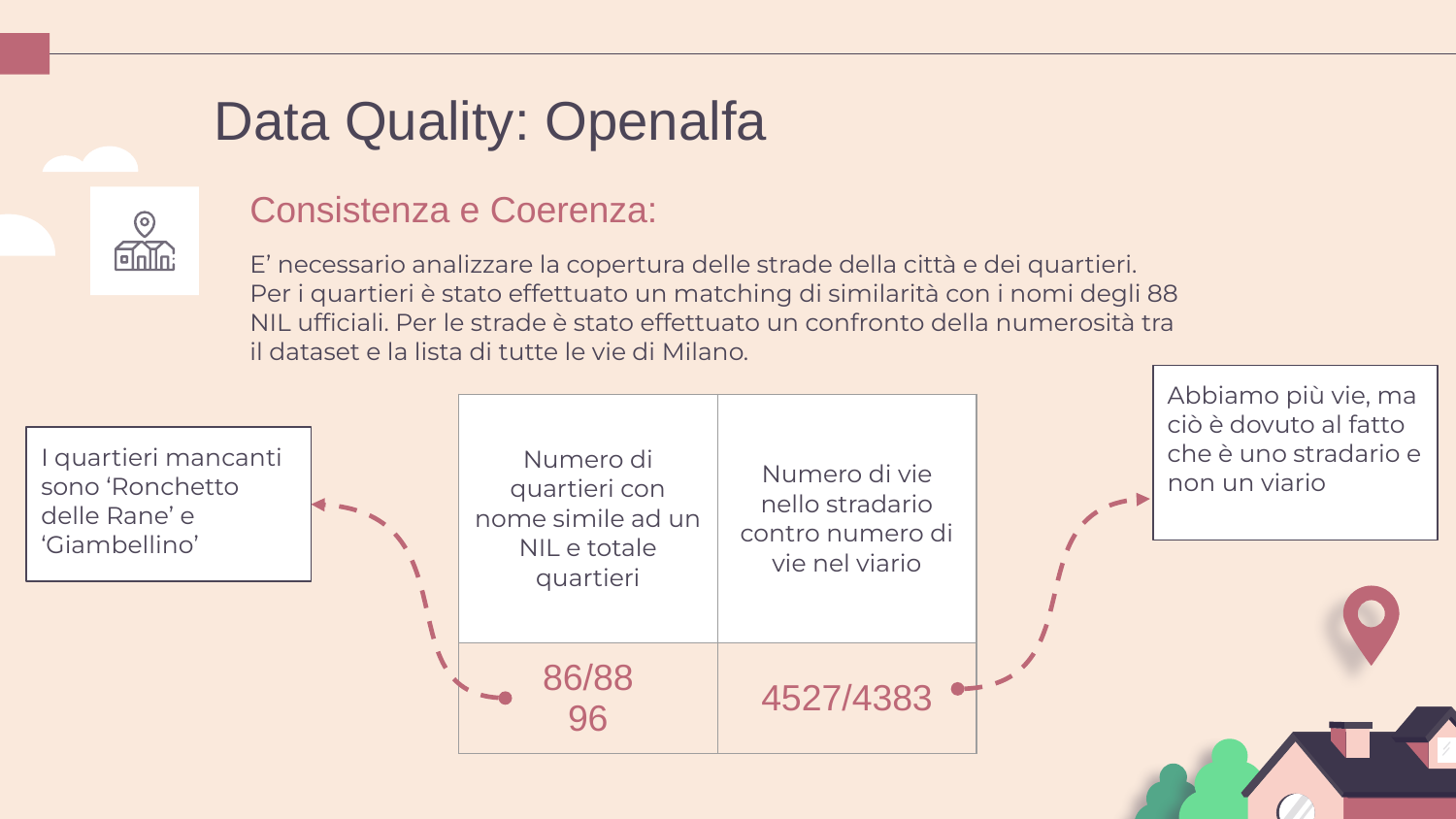

# Data Quality: Openalfa
Consistenza e Coerenza:

E’ necessario analizzare la copertura delle strade della città e dei quartieri. Per i quartieri è stato effettuato un matching di similarità con i nomi degli 88 NIL ufficiali. Per le strade è stato effettuato un confronto della numerosità tra il dataset e la lista di tutte le vie di Milano.

Abbiamo più vie, ma ciò è dovuto al fatto che è uno stradario e non un viario

| Numero di quartieri con nome simile ad un NIL e totale quartieri | Numero di vie nello stradario contro numero di vie nel viario |
| --- | --- |
| 86/88 96 | 4527/4383 |
I quartieri mancanti sono ‘Ronchetto delle Rane’ e ‘Giambellino’